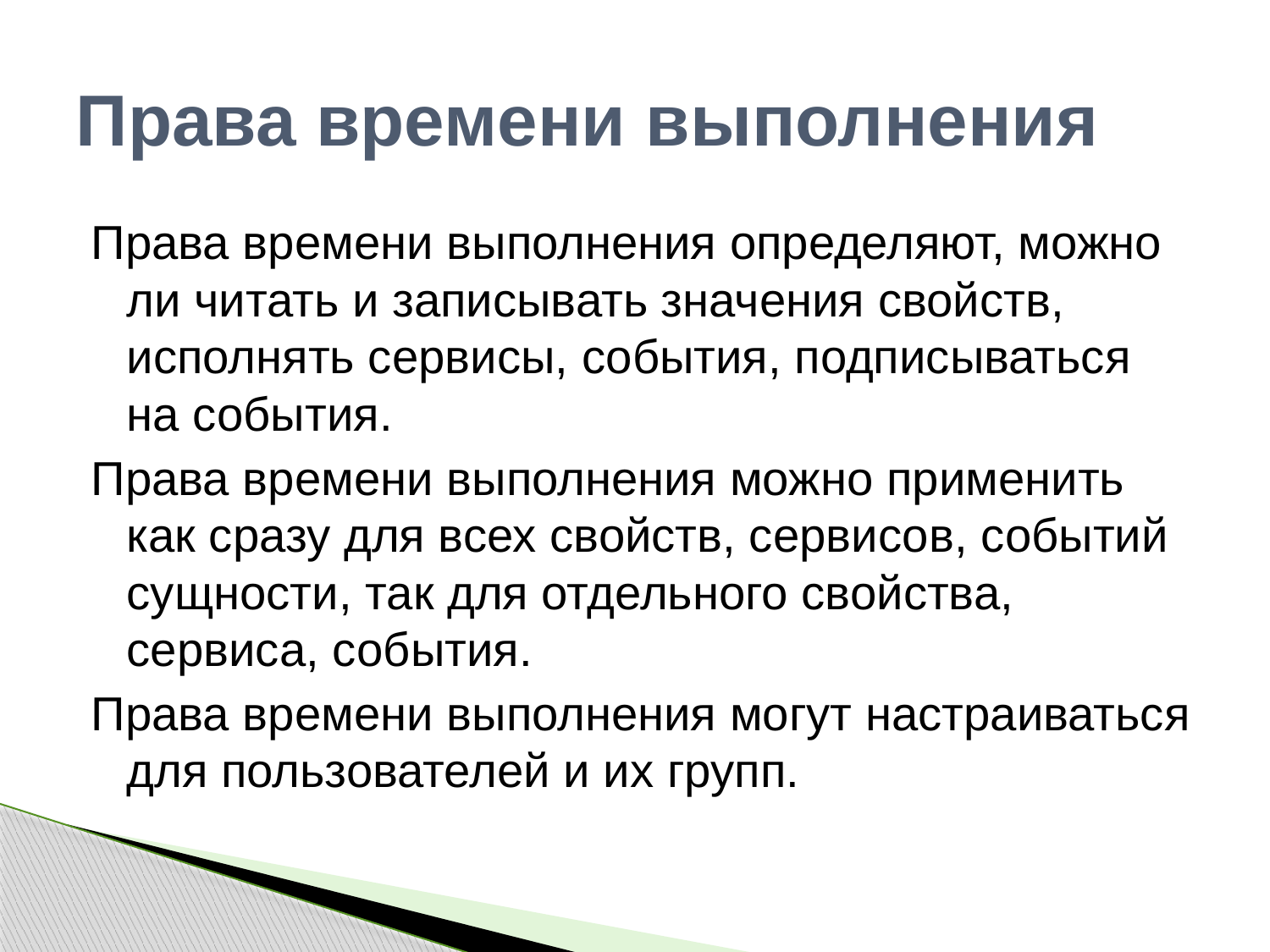

# Права времени выполнения
Права времени выполнения определяют, можно ли читать и записывать значения свойств, исполнять сервисы, события, подписываться на события.
Права времени выполнения можно применить как сразу для всех свойств, сервисов, событий сущности, так для отдельного свойства, сервиса, события.
Права времени выполнения могут настраиваться для пользователей и их групп.